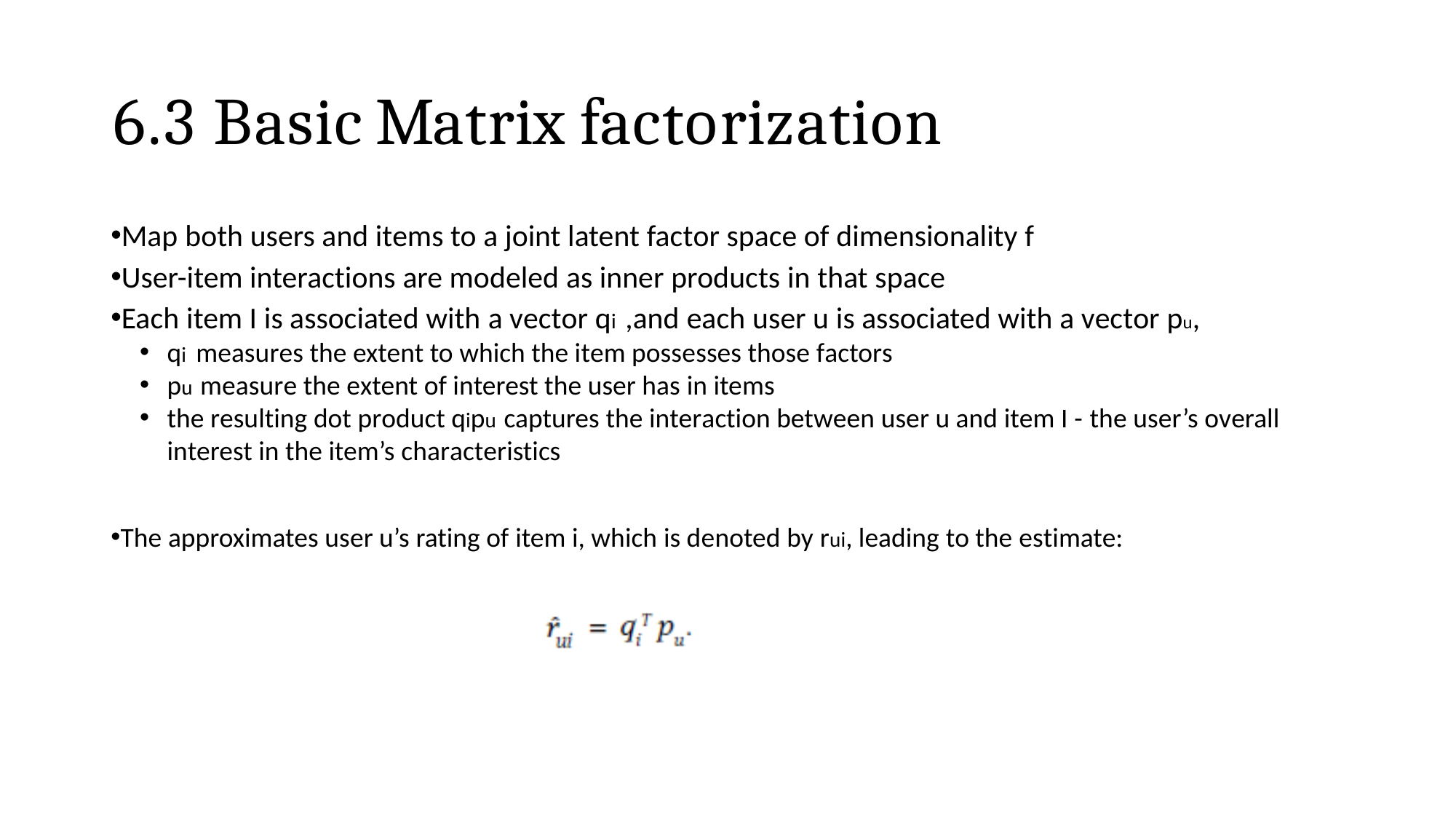

# 6.3 Basic Matrix factorization
Map both users and items to a joint latent factor space of dimensionality f
User-item interactions are modeled as inner products in that space
Each item I is associated with a vector qi ,and each user u is associated with a vector pu,
qi measures the extent to which the item possesses those factors
pu measure the extent of interest the user has in items
the resulting dot product qipu captures the interaction between user u and item I - the user’s overall interest in the item’s characteristics

The approximates user u’s rating of item i, which is denoted by rui, leading to the estimate: